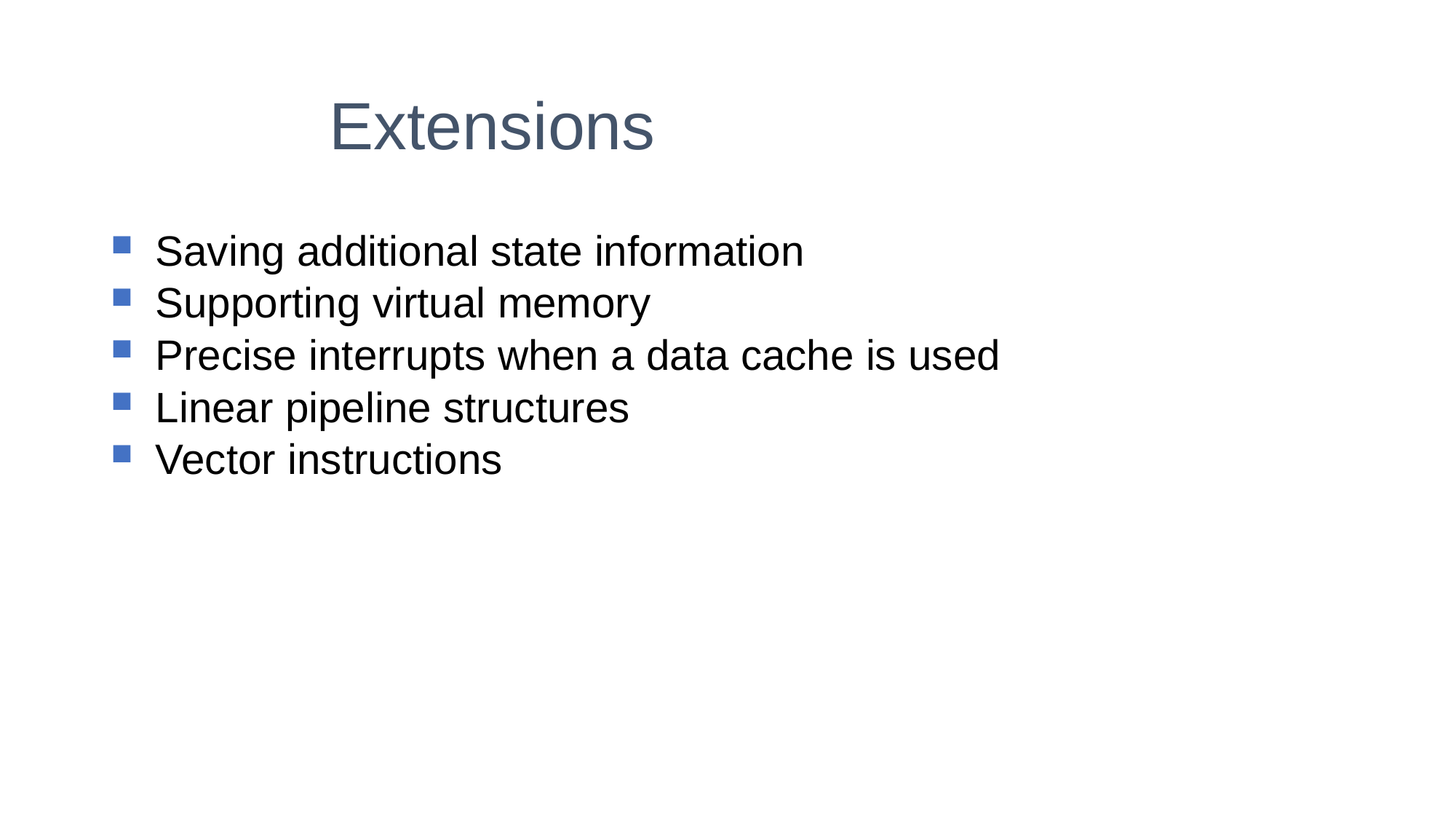

# Extensions
Saving additional state information
Supporting virtual memory
Precise interrupts when a data cache is used
Linear pipeline structures
Vector instructions